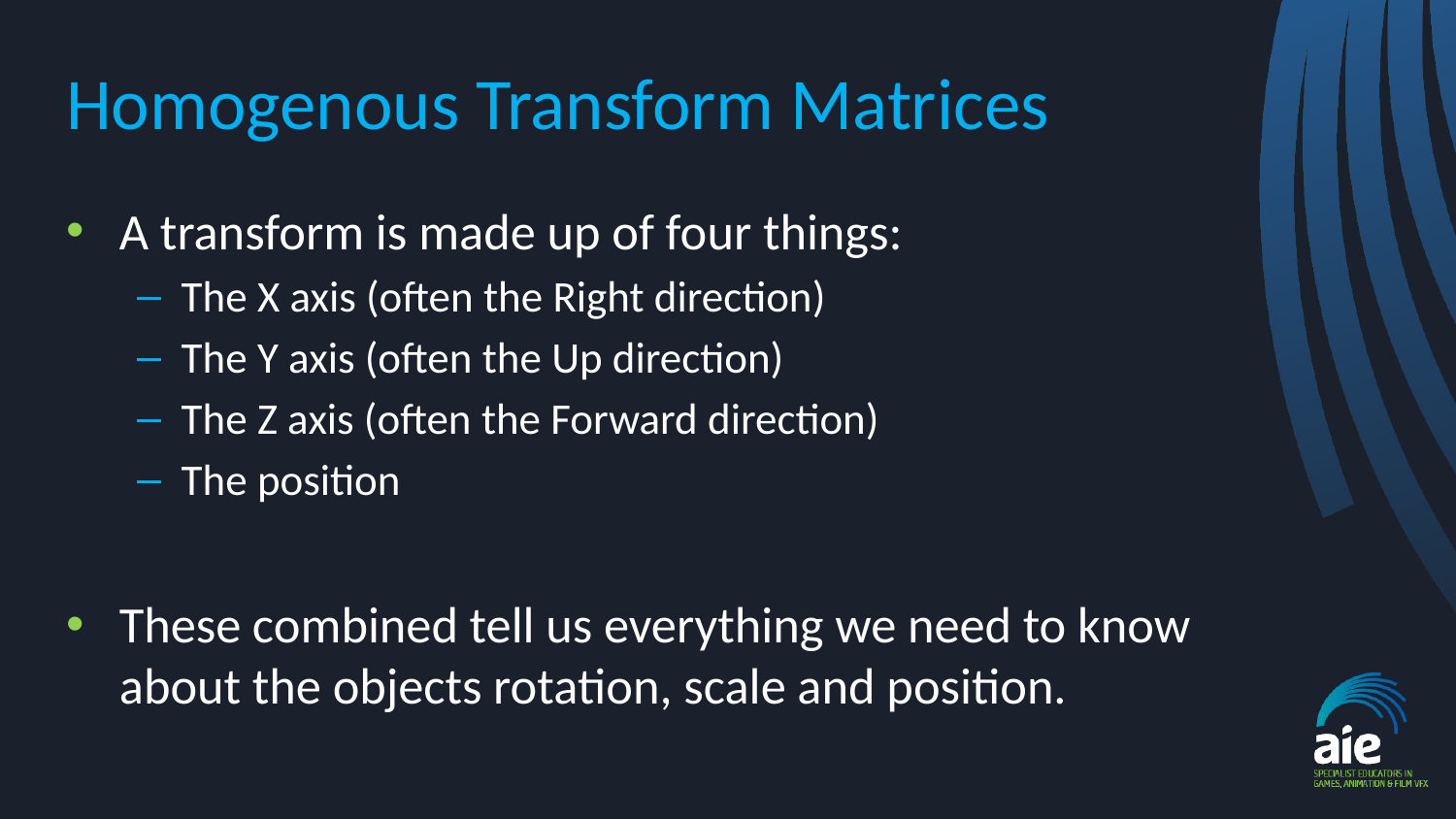

# Homogenous Transform Matrices
A transform is made up of four things:
The X axis (often the Right direction)
The Y axis (often the Up direction)
The Z axis (often the Forward direction)
The position

These combined tell us everything we need to know about the objects rotation, scale and position.